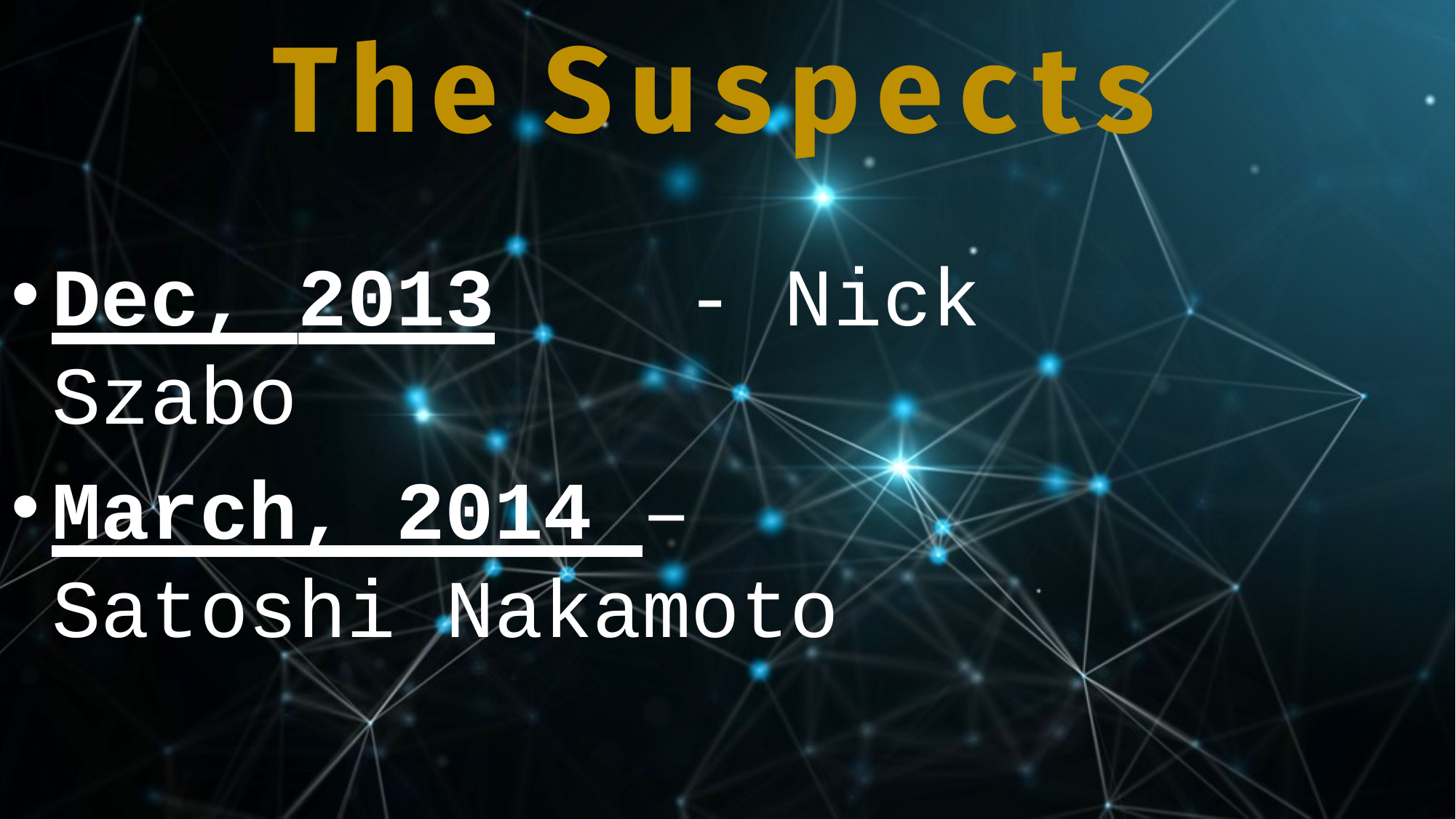

# The Suspects
Dec, 2013	- Nick Szabo
March, 2014 –  Satoshi Nakamoto